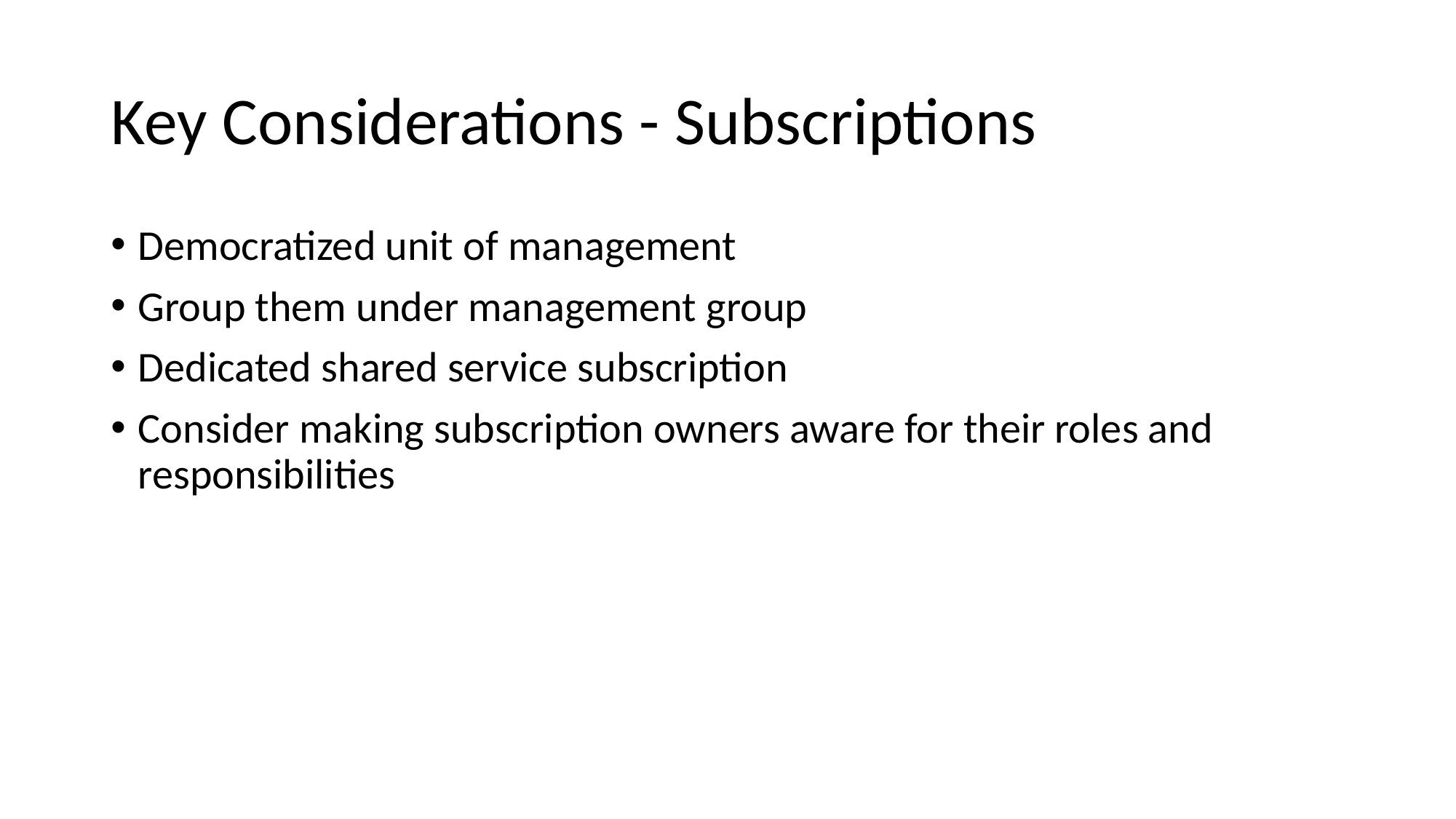

# Key Considerations - Subscriptions
Democratized unit of management
Group them under management group
Dedicated shared service subscription
Consider making subscription owners aware for their roles and responsibilities